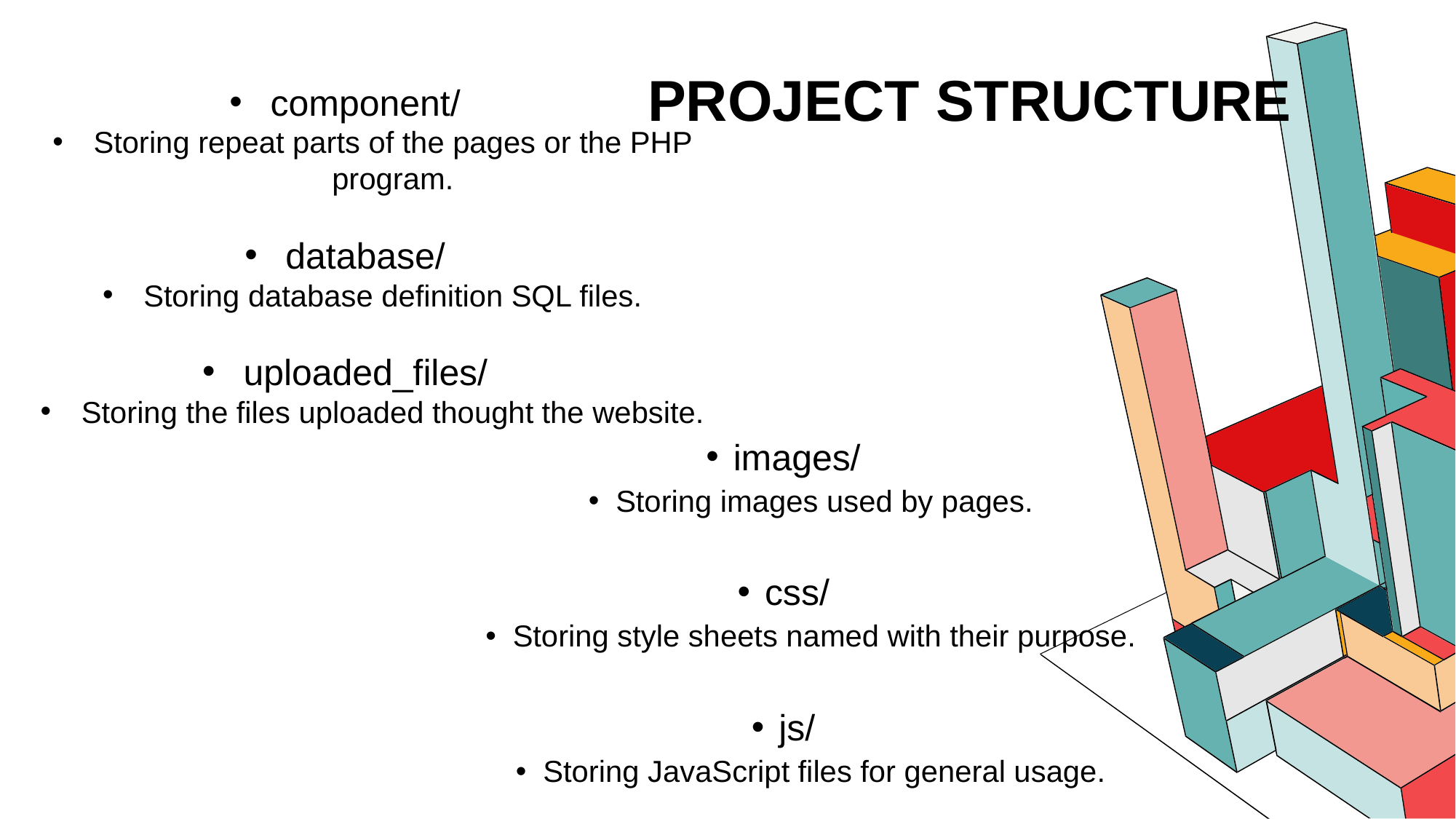

Project Structure
component/
Storing repeat parts of the pages or the PHP program.

database/
Storing database definition SQL files.

uploaded_files/
Storing the files uploaded thought the website.

images/
Storing images used by pages.

css/
Storing style sheets named with their purpose.

js/
Storing JavaScript files for general usage.